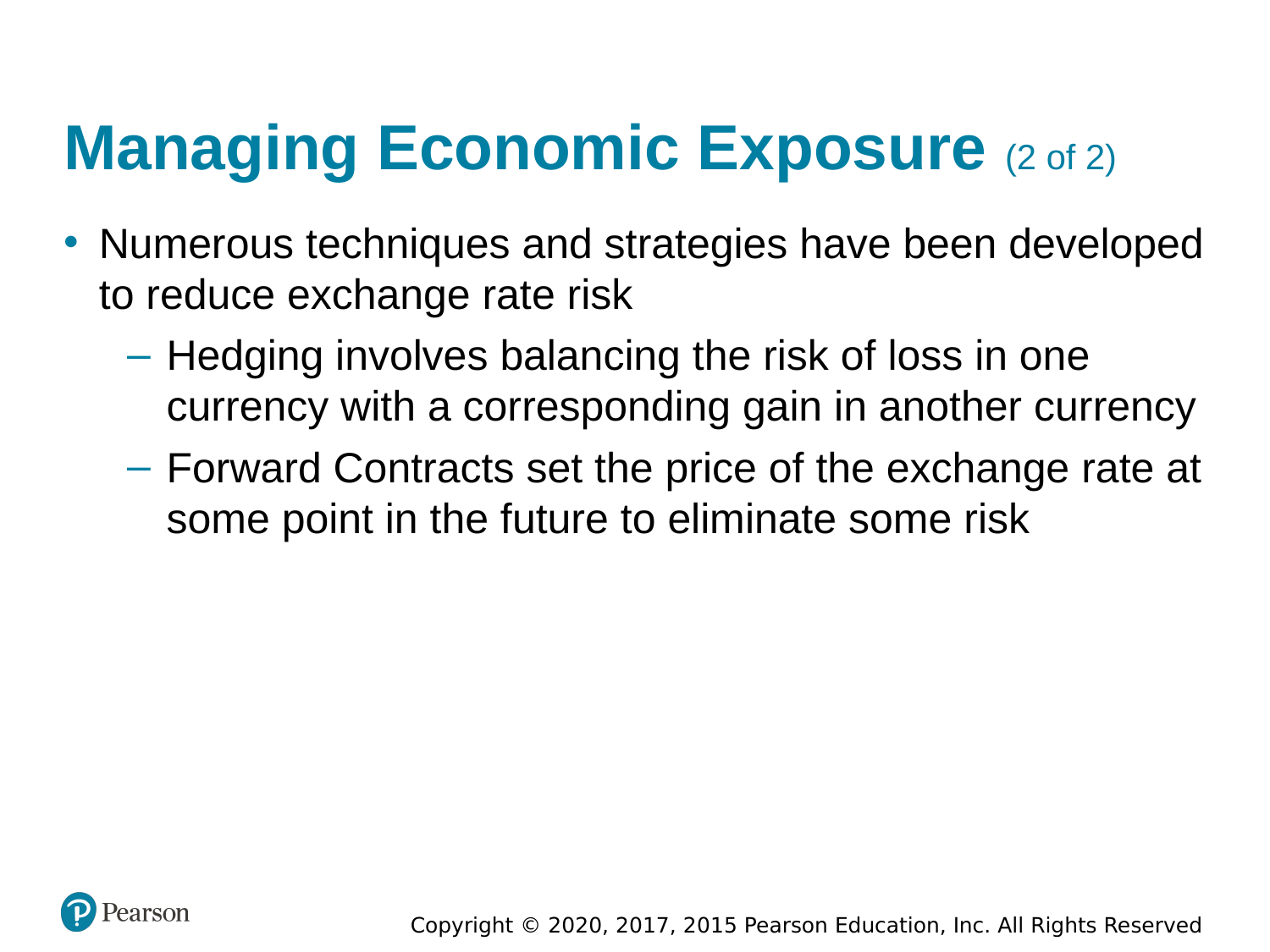

# Managing Economic Exposure (2 of 2)
Numerous techniques and strategies have been developed to reduce exchange rate risk
Hedging involves balancing the risk of loss in one currency with a corresponding gain in another currency
Forward Contracts set the price of the exchange rate at some point in the future to eliminate some risk